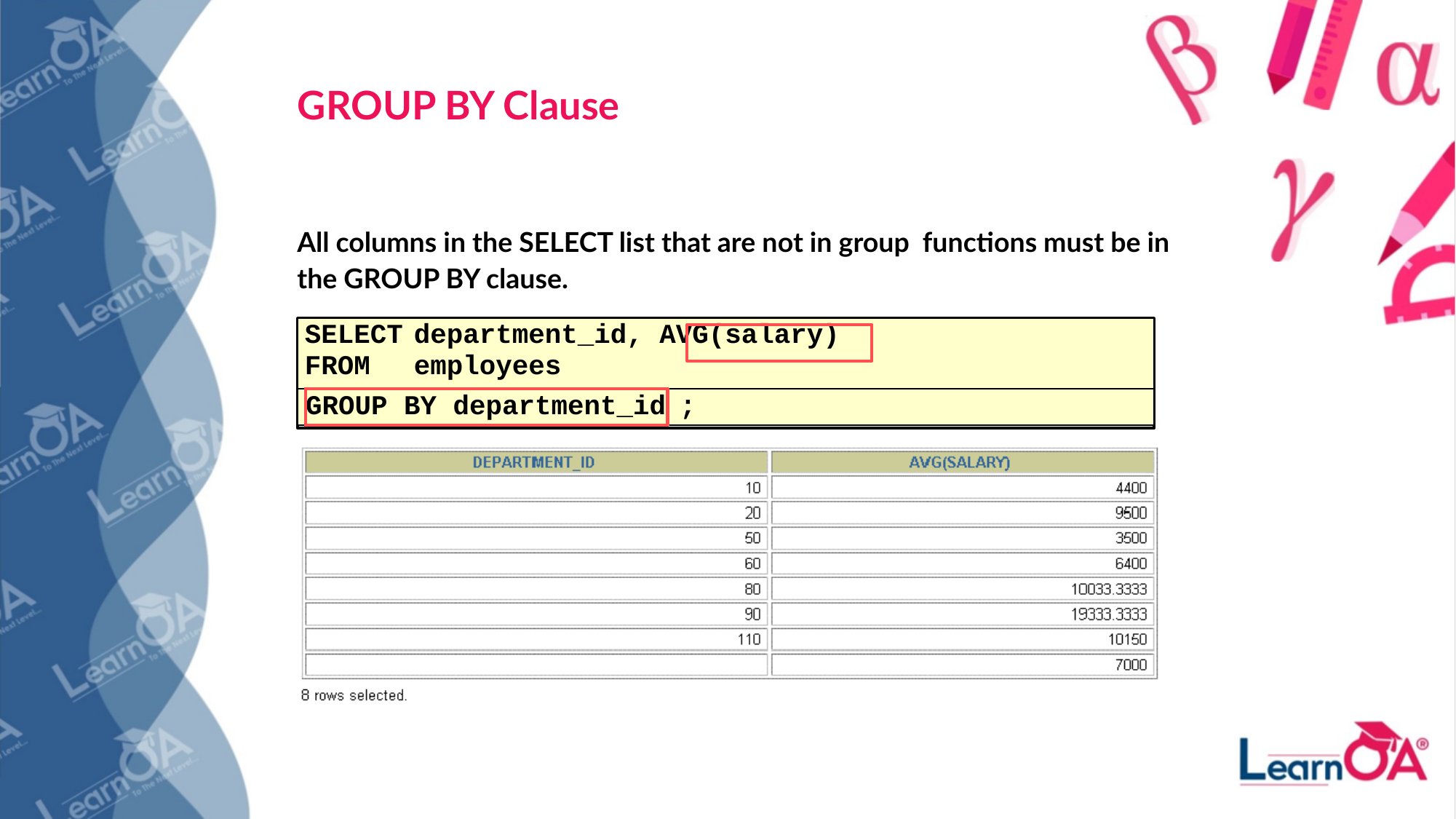

# GROUP BY Clause
All columns in the SELECT list that are not in group  functions must be in the GROUP BY clause.

| SELECT department\_id, AVG(salary) FROM employees |  |  |
| --- | --- | --- |
|  | GROUP BY department\_id | ; |